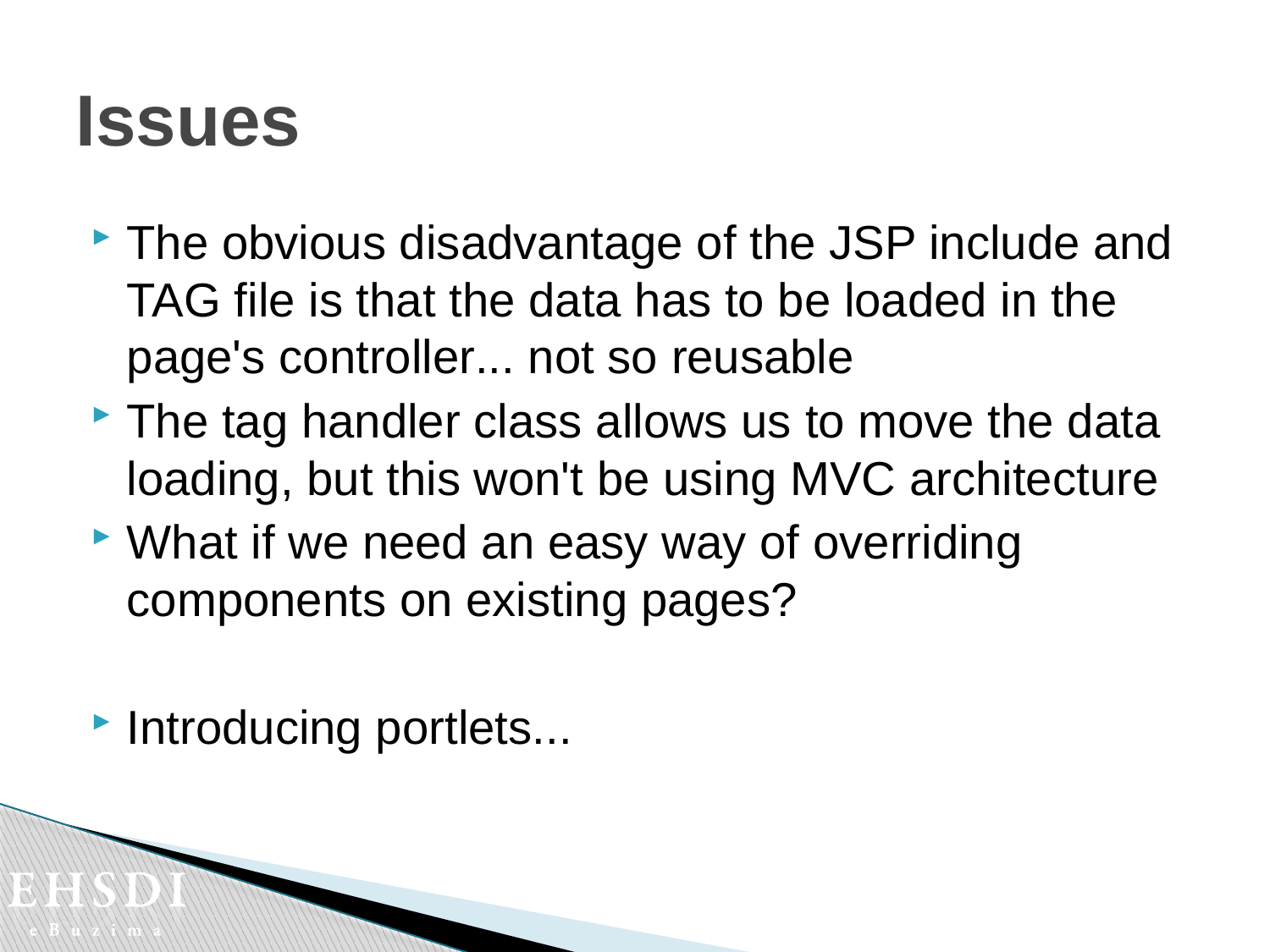

# Issues
The obvious disadvantage of the JSP include and TAG file is that the data has to be loaded in the page's controller... not so reusable
The tag handler class allows us to move the data loading, but this won't be using MVC architecture
What if we need an easy way of overriding components on existing pages?

Introducing portlets...